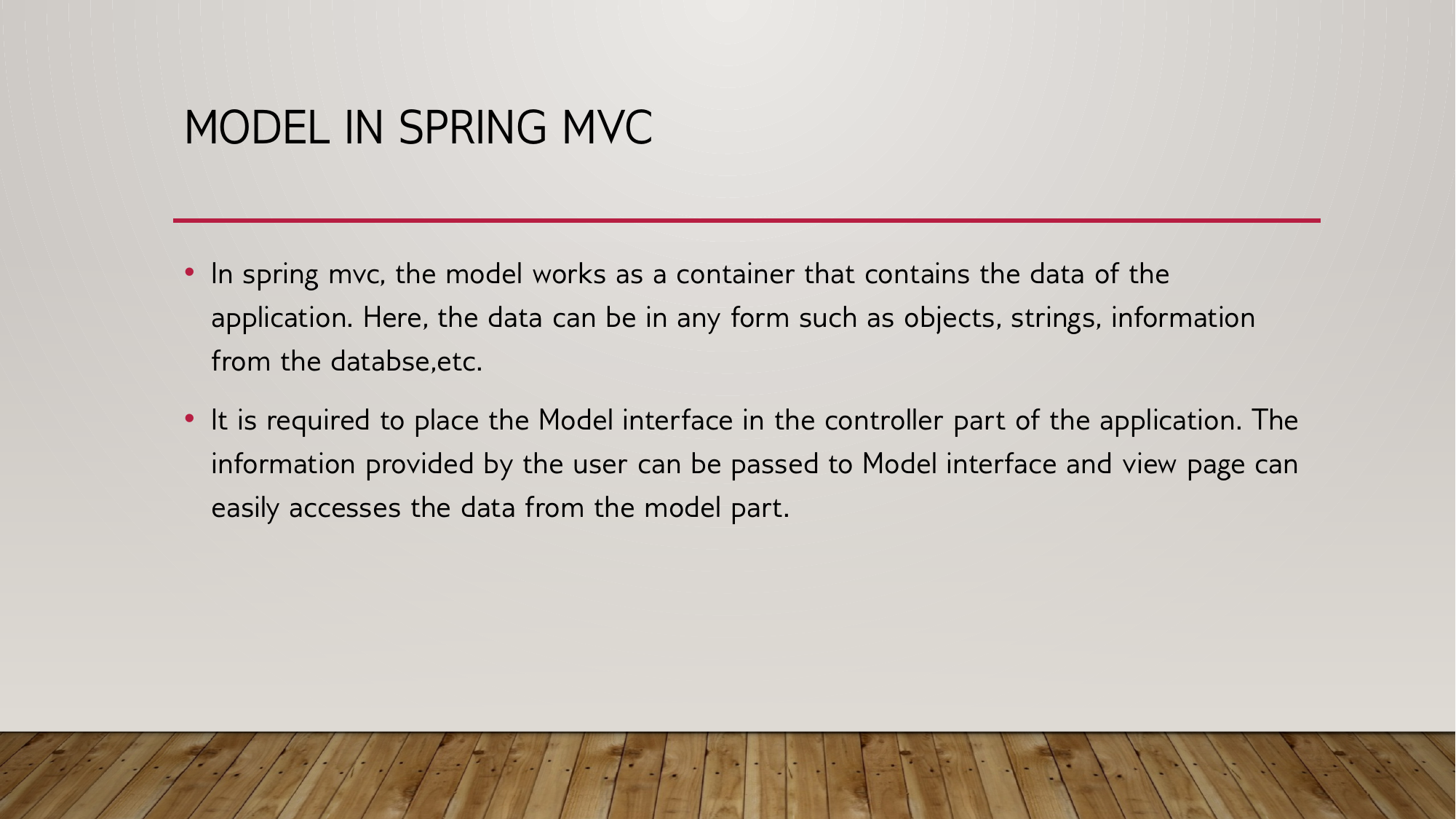

# MODEL IN SPRING MVC
In spring mvc, the model works as a container that contains the data of the application. Here, the data can be in any form such as objects, strings, information from the databse,etc.
It is required to place the Model interface in the controller part of the application. The information provided by the user can be passed to Model interface and view page can easily accesses the data from the model part.